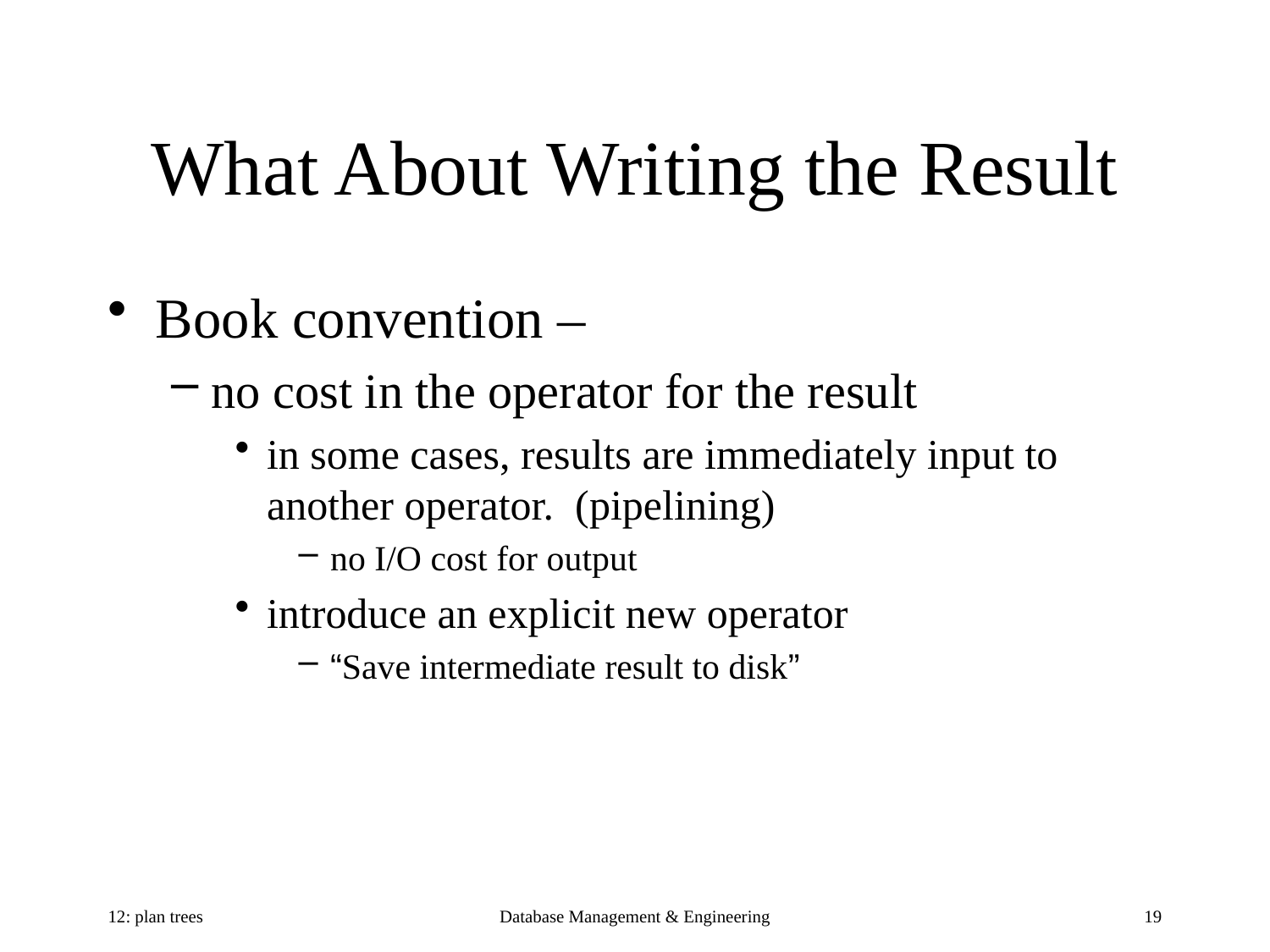

# What About Writing the Result
Book convention –
no cost in the operator for the result
in some cases, results are immediately input to another operator.  (pipelining)
no I/O cost for output
introduce an explicit new operator
“Save intermediate result to disk”
12: plan trees
Database Management & Engineering
19